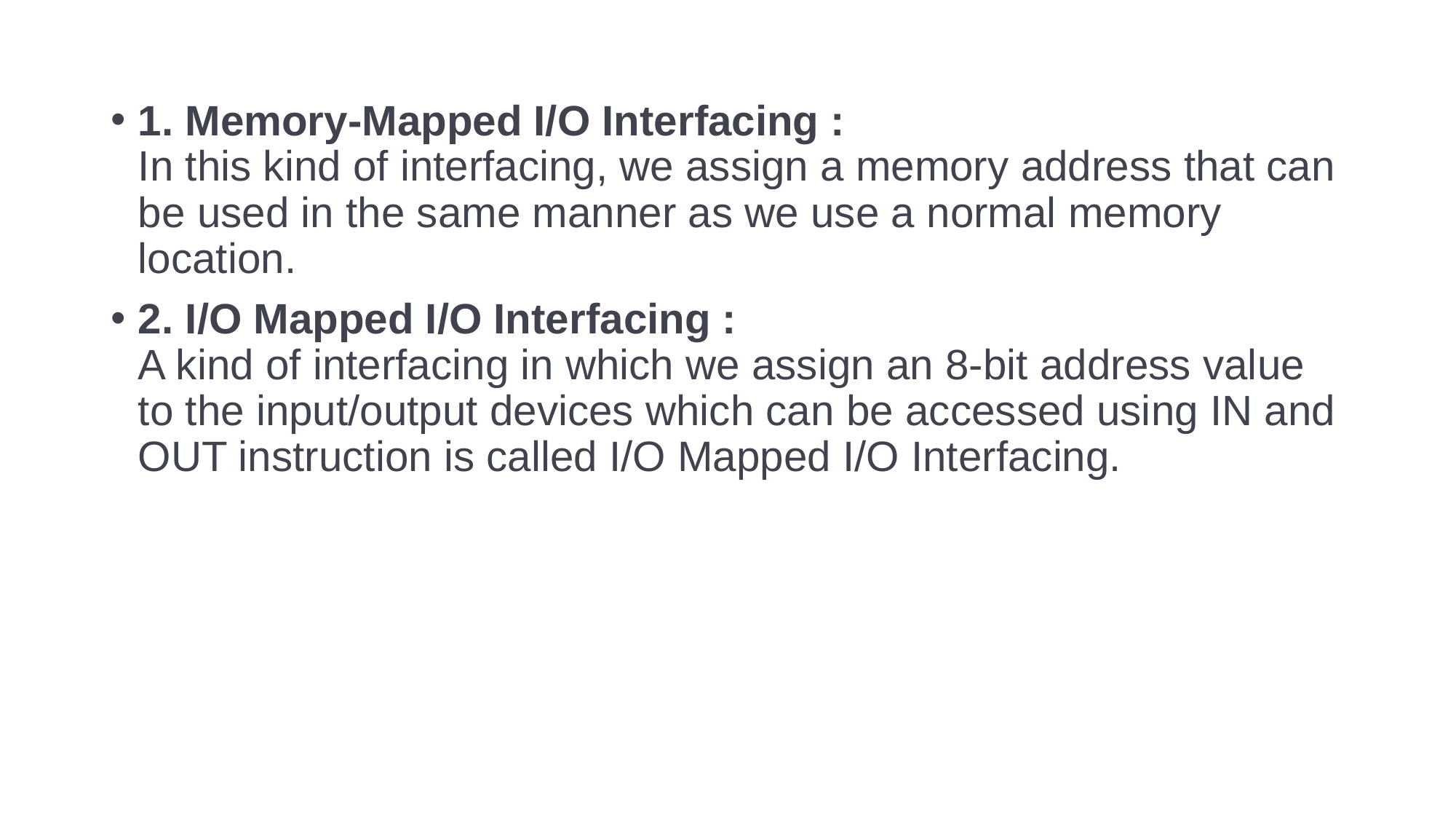

1. Memory-Mapped I/O Interfacing :
In this kind of interfacing, we assign a memory address that can be used in the same manner as we use a normal memory location.
2. I/O Mapped I/O Interfacing :
A kind of interfacing in which we assign an 8-bit address value to the input/output devices which can be accessed using IN and OUT instruction is called I/O Mapped I/O Interfacing.